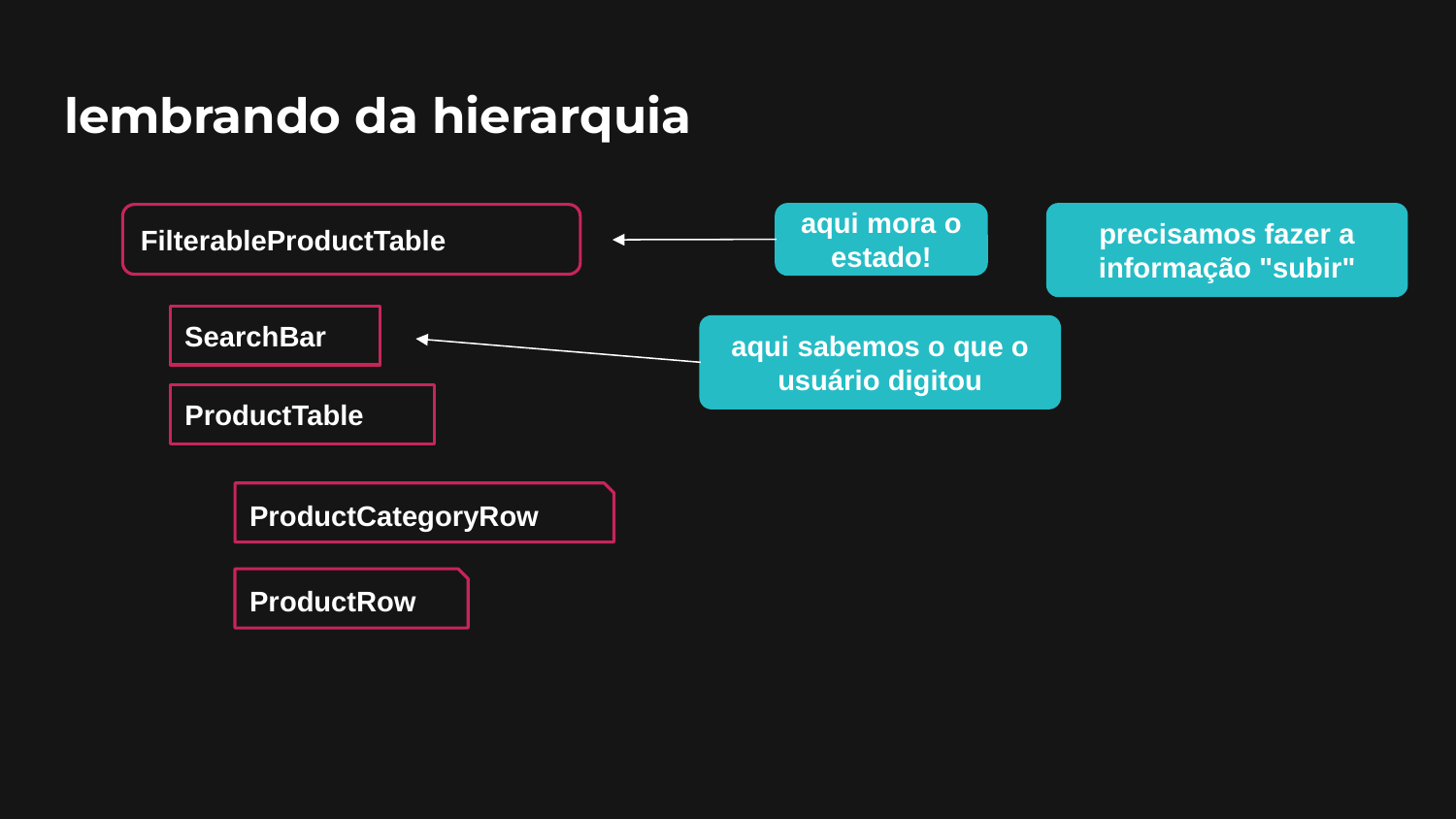

# lembrando da hierarquia
FilterableProductTable
aqui mora o estado!
precisamos fazer a informação "subir"
SearchBar
aqui sabemos o que o usuário digitou
ProductTable
ProductCategoryRow
ProductRow